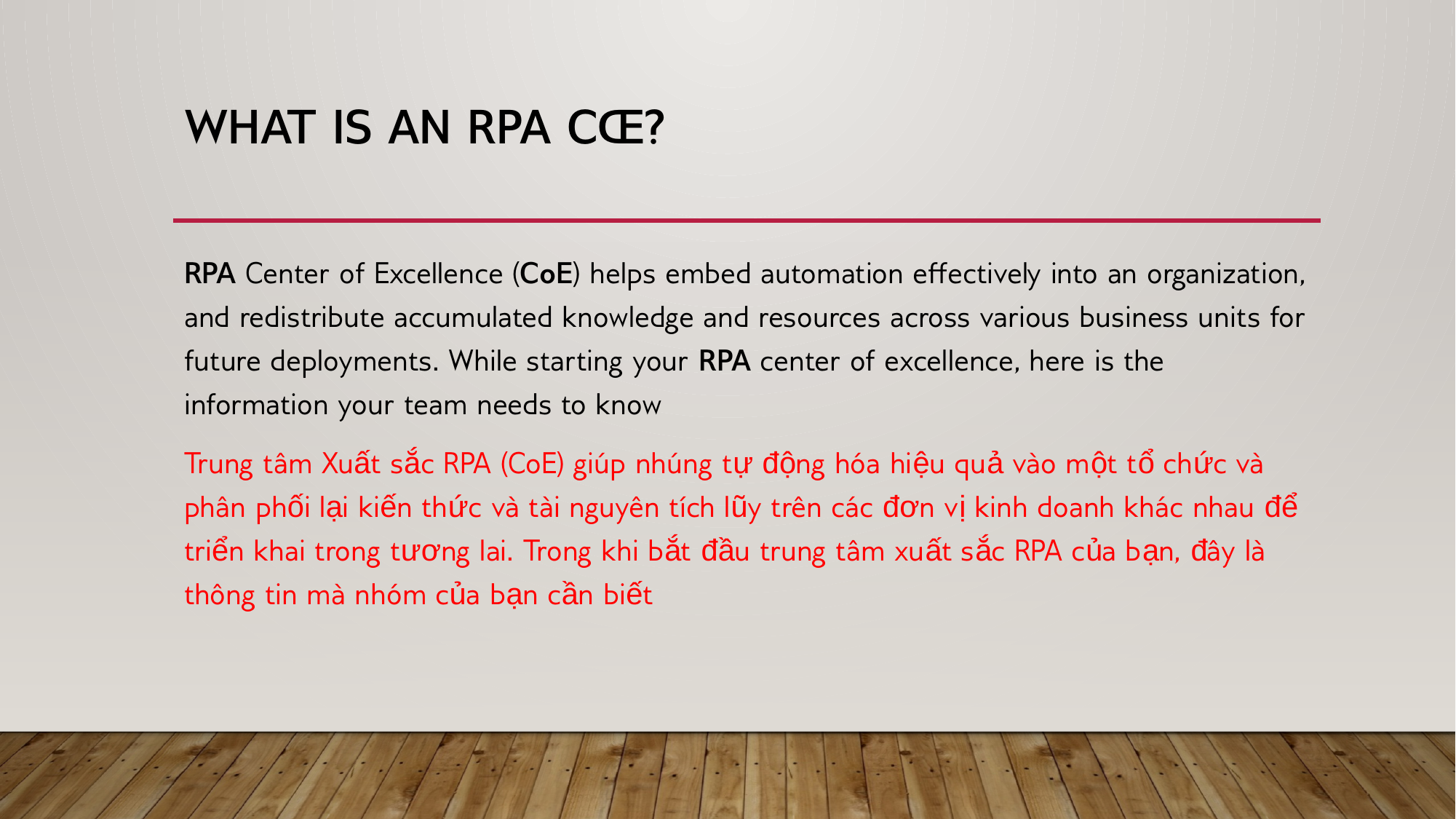

# What is an RPA CoE?
RPA Center of Excellence (CoE) helps embed automation effectively into an organization, and redistribute accumulated knowledge and resources across various business units for future deployments. While starting your RPA center of excellence, here is the information your team needs to know
Trung tâm Xuất sắc RPA (CoE) giúp nhúng tự động hóa hiệu quả vào một tổ chức và phân phối lại kiến ​​thức và tài nguyên tích lũy trên các đơn vị kinh doanh khác nhau để triển khai trong tương lai. Trong khi bắt đầu trung tâm xuất sắc RPA của bạn, đây là thông tin mà nhóm của bạn cần biết